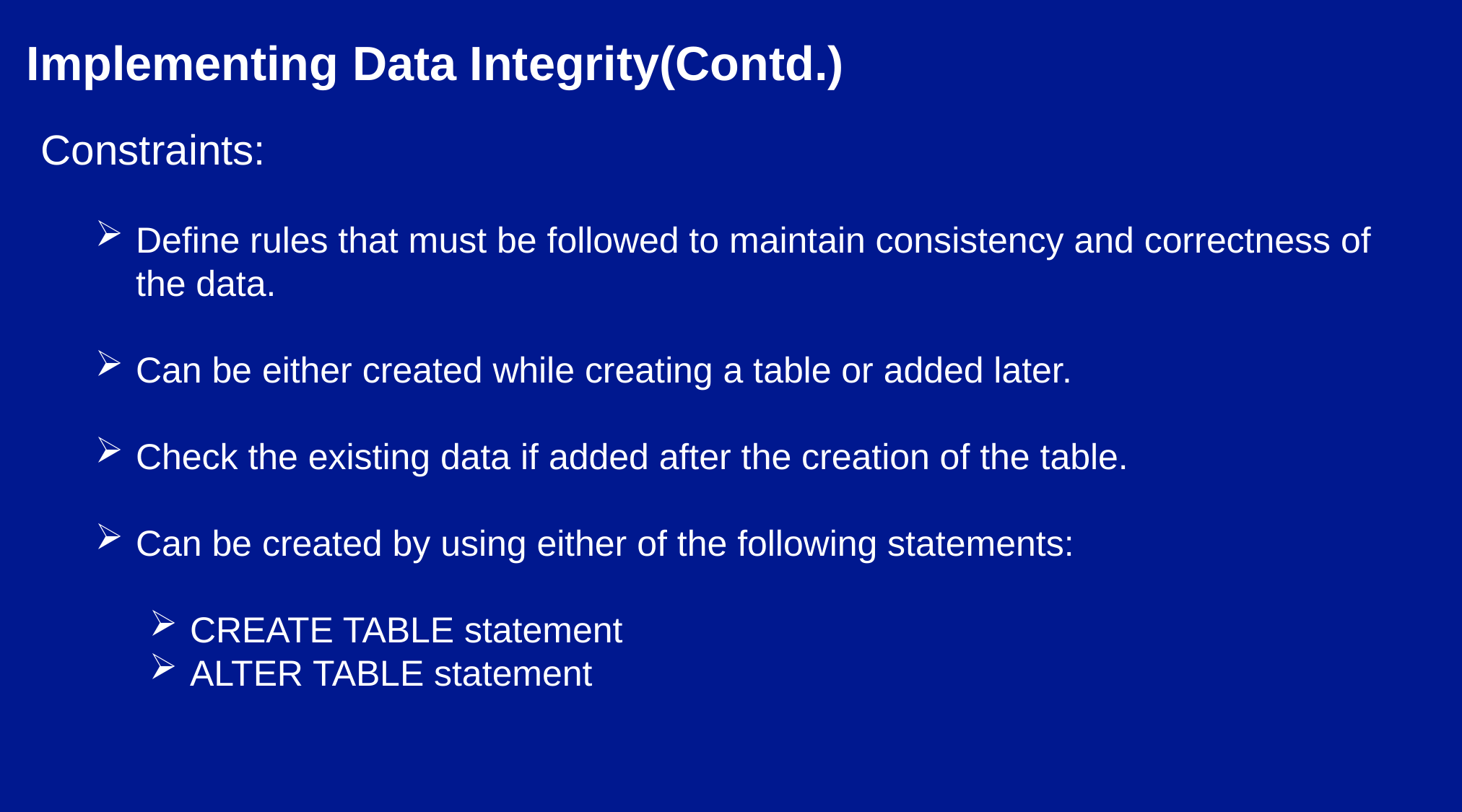

Implementing Data Integrity(Contd.)
Constraints:

Define rules that must be followed to maintain consistency and correctness of the data.

Can be either created while creating a table or added later.

Check the existing data if added after the creation of the table.

Can be created by using either of the following statements:

CREATE TABLE statement
ALTER TABLE statement